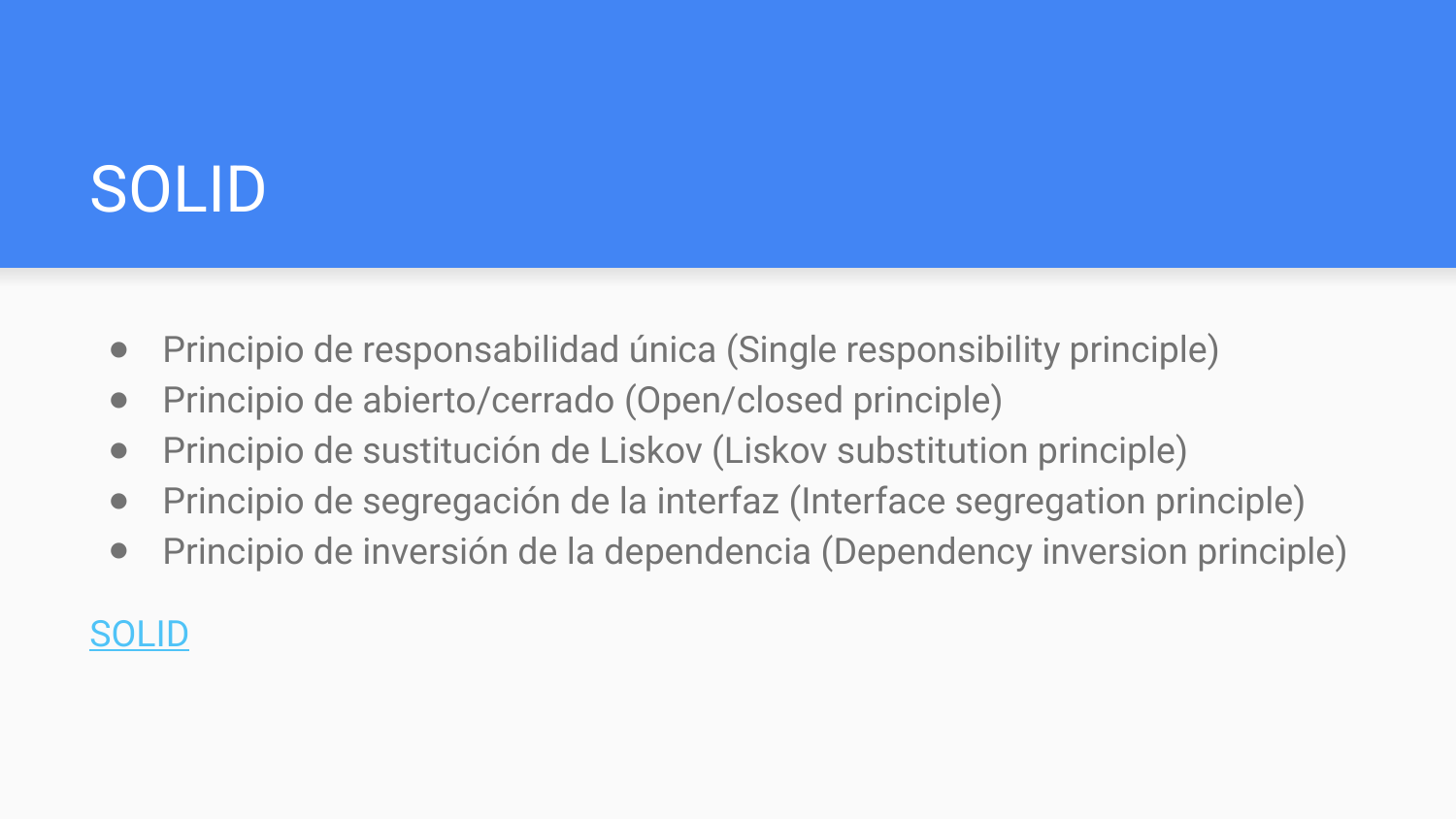

# SOLID
Principio de responsabilidad única (Single responsibility principle)
Principio de abierto/cerrado (Open/closed principle)
Principio de sustitución de Liskov (Liskov substitution principle)
Principio de segregación de la interfaz (Interface segregation principle)
Principio de inversión de la dependencia (Dependency inversion principle)
SOLID